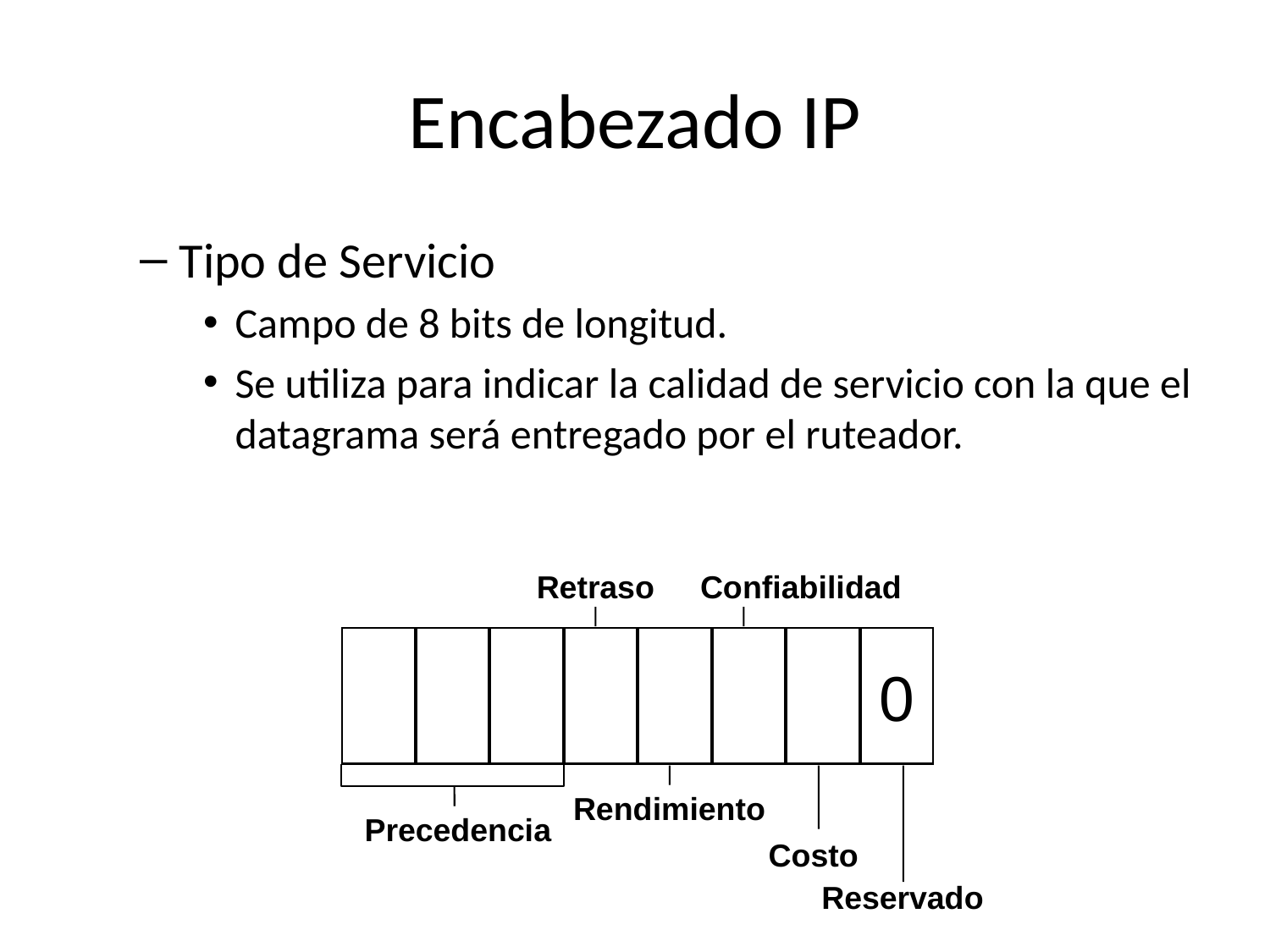

# Encabezado IP
Tipo de Servicio
Campo de 8 bits de longitud.
Se utiliza para indicar la calidad de servicio con la que el datagrama será entregado por el ruteador.
Retraso
Confiabilidad

0

Rendimiento

Precedencia
Costo
Reservado